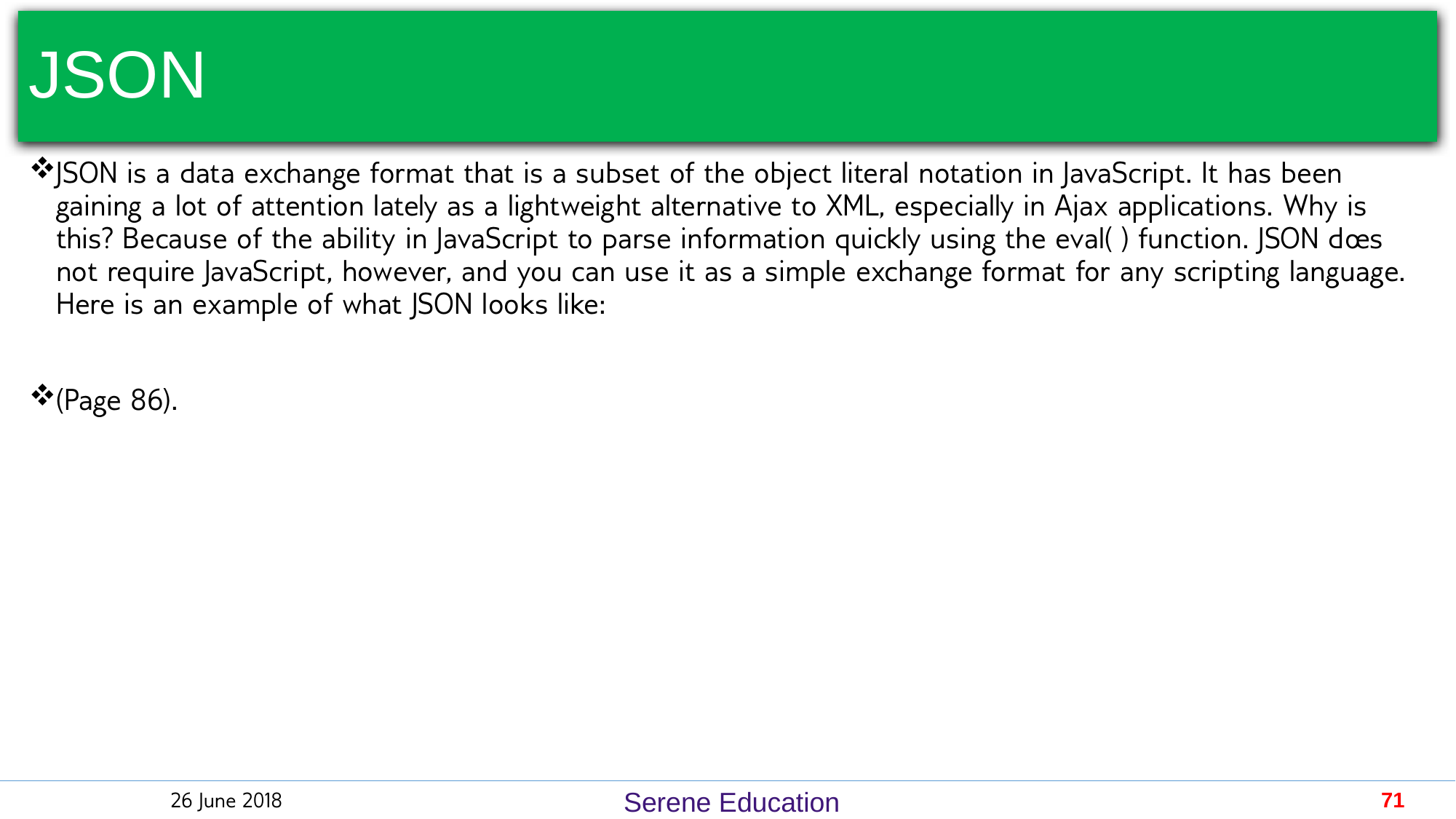

# JSON
JSON is a data exchange format that is a subset of the object literal notation in JavaScript. It has been gaining a lot of attention lately as a lightweight alternative to XML, especially in Ajax applications. Why is this? Because of the ability in JavaScript to parse information quickly using the eval( ) function. JSON does not require JavaScript, however, and you can use it as a simple exchange format for any scripting language. Here is an example of what JSON looks like:

(Page 86).
26 June 2018
71